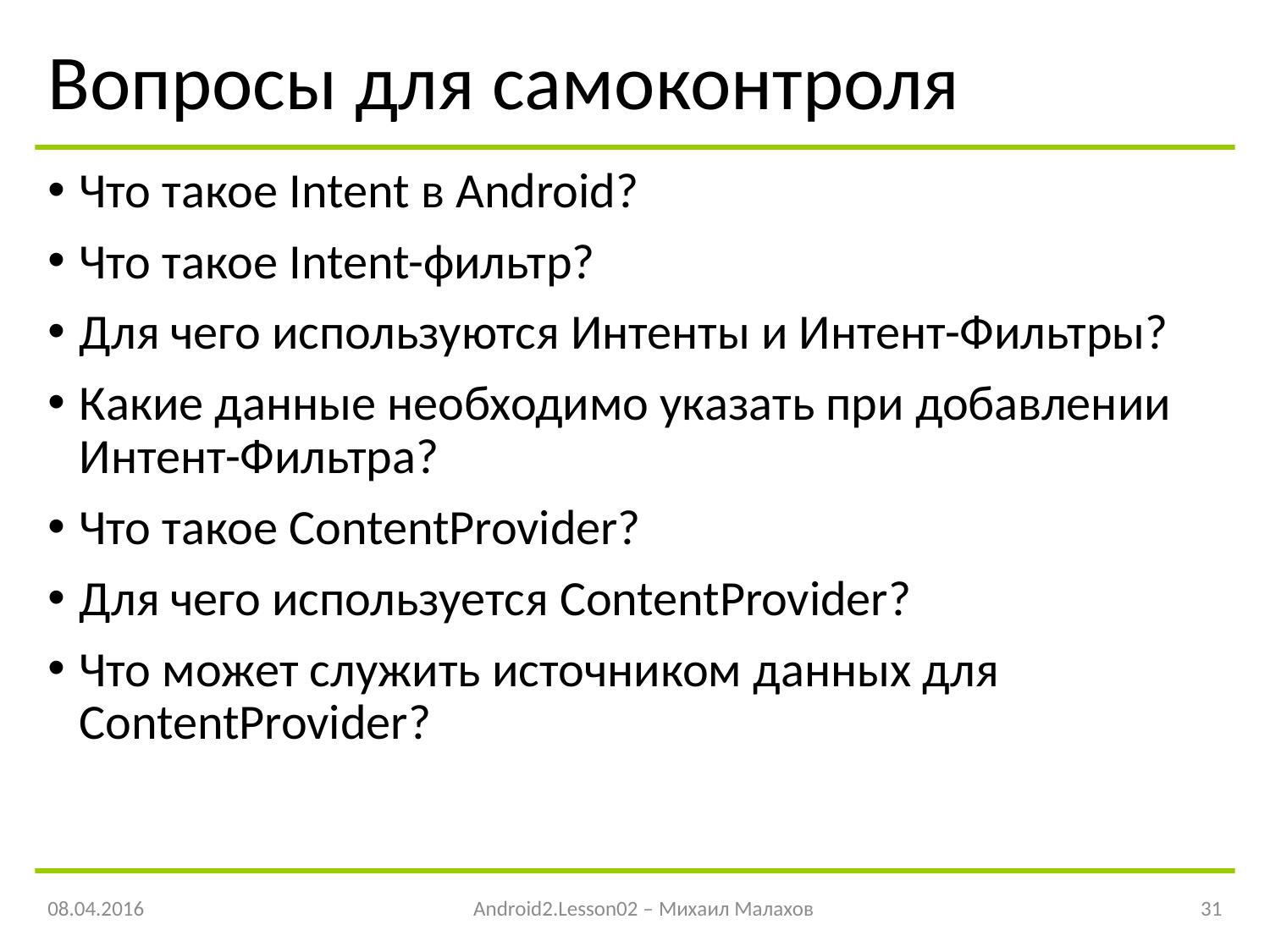

# Вопросы для самоконтроля
Что такое Intent в Android?
Что такое Intent-фильтр?
Для чего используются Интенты и Интент-Фильтры?
Какие данные необходимо указать при добавлении Интент-Фильтра?
Что такое ContentProvider?
Для чего используется ContentProvider?
Что может служить источником данных для ContentProvider?
08.04.2016
Android2.Lesson02 – Михаил Малахов
31